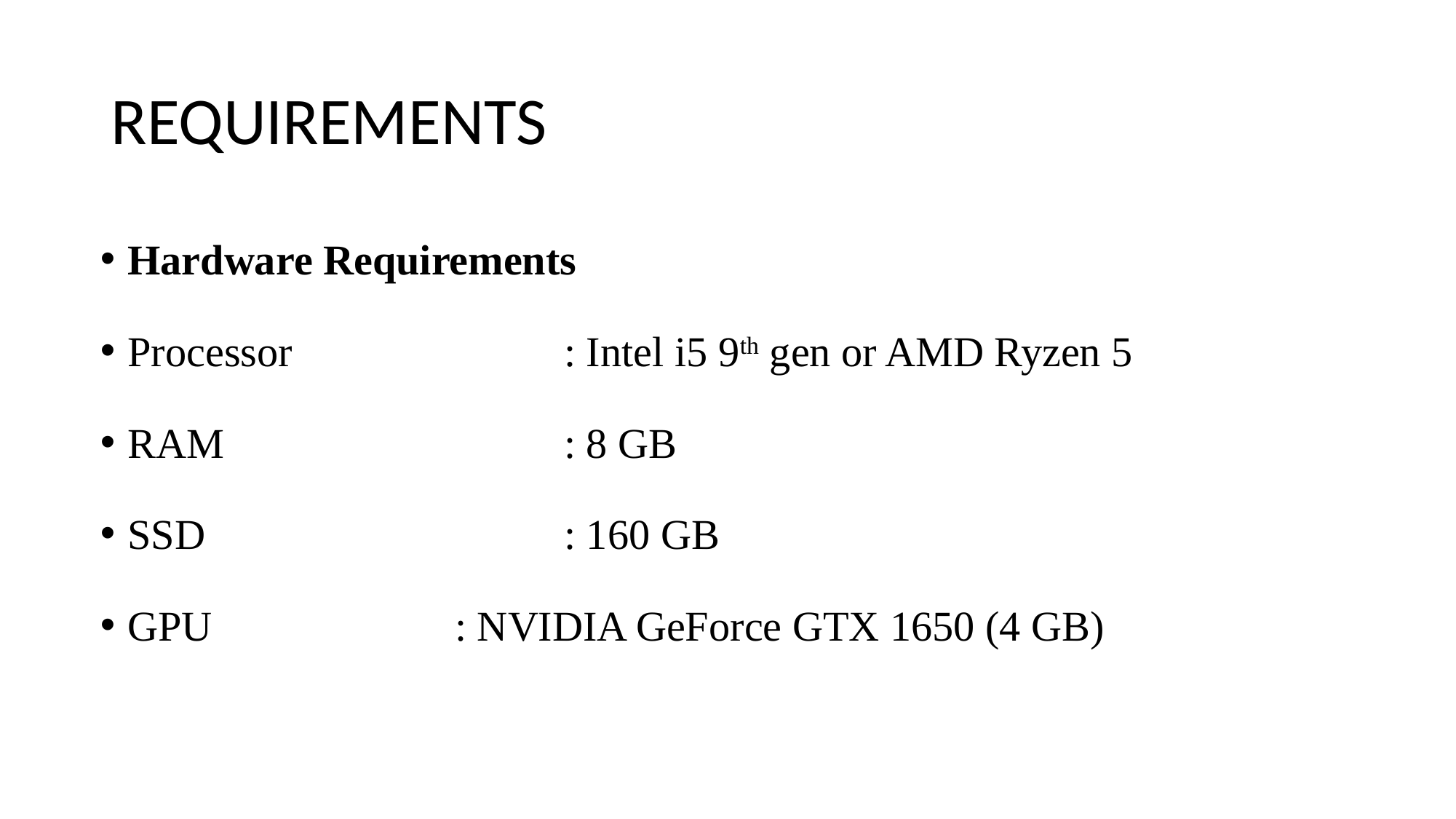

# REQUIREMENTS
Hardware Requirements
Processor        		: Intel i5 9th gen or AMD Ryzen 5
RAM  	         	   	: 8 GB
SSD				: 160 GB
GPU			: NVIDIA GeForce GTX 1650 (4 GB)